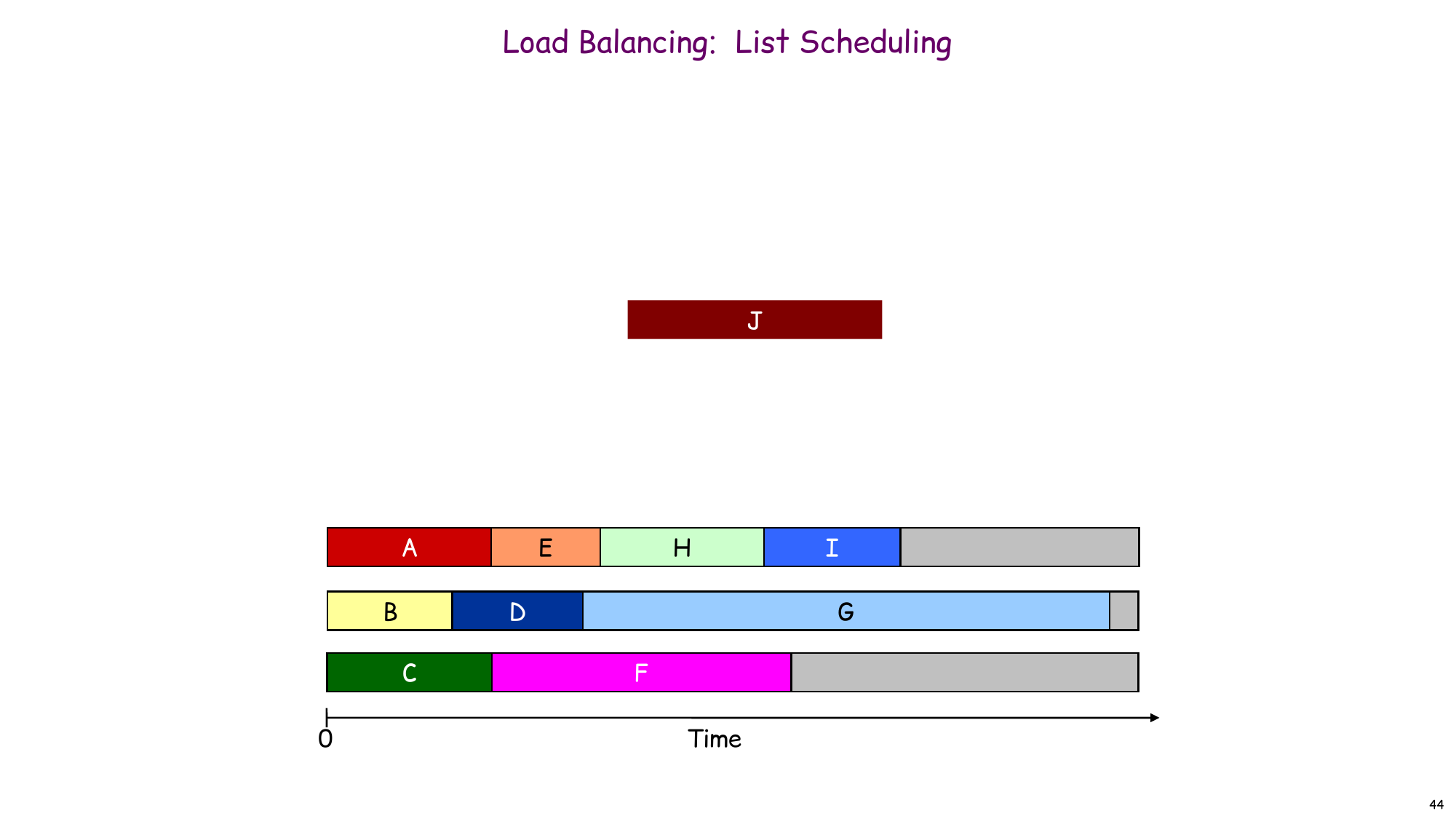

# Load Balancing:  List Scheduling
J
Machine 1
A
E
H
I
Machine 2
B
D
G
G
Machine 3
C
F

0

Time

44